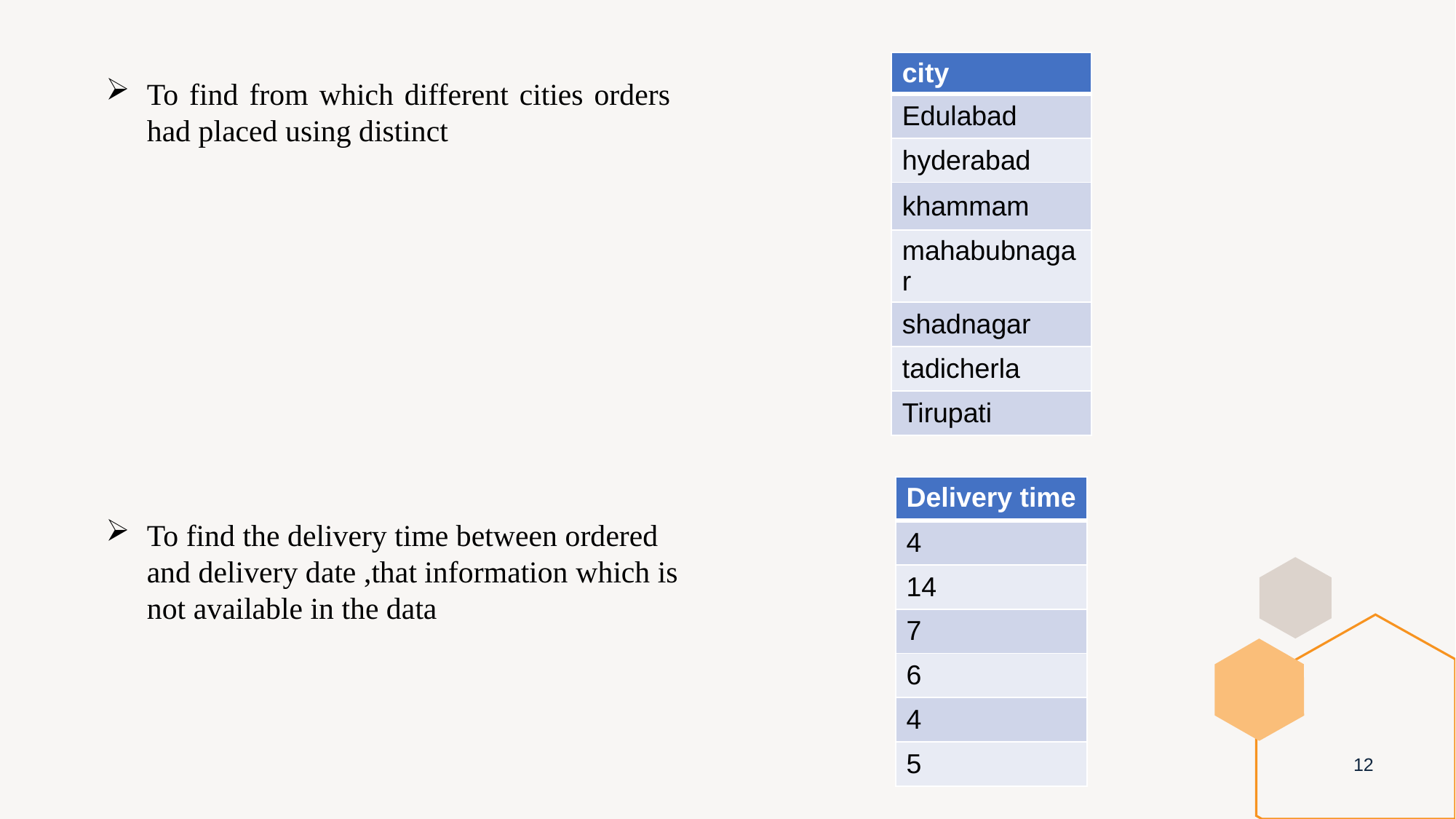

| city |
| --- |
| Edulabad |
| hyderabad |
| khammam |
| mahabubnagar |
| shadnagar |
| tadicherla |
| Tirupati |
To find from which different cities orders had placed using distinct
| Delivery time |
| --- |
| 4 |
| 14 |
| 7 |
| 6 |
| 4 |
| 5 |
To find the delivery time between ordered and delivery date ,that information which is not available in the data

12